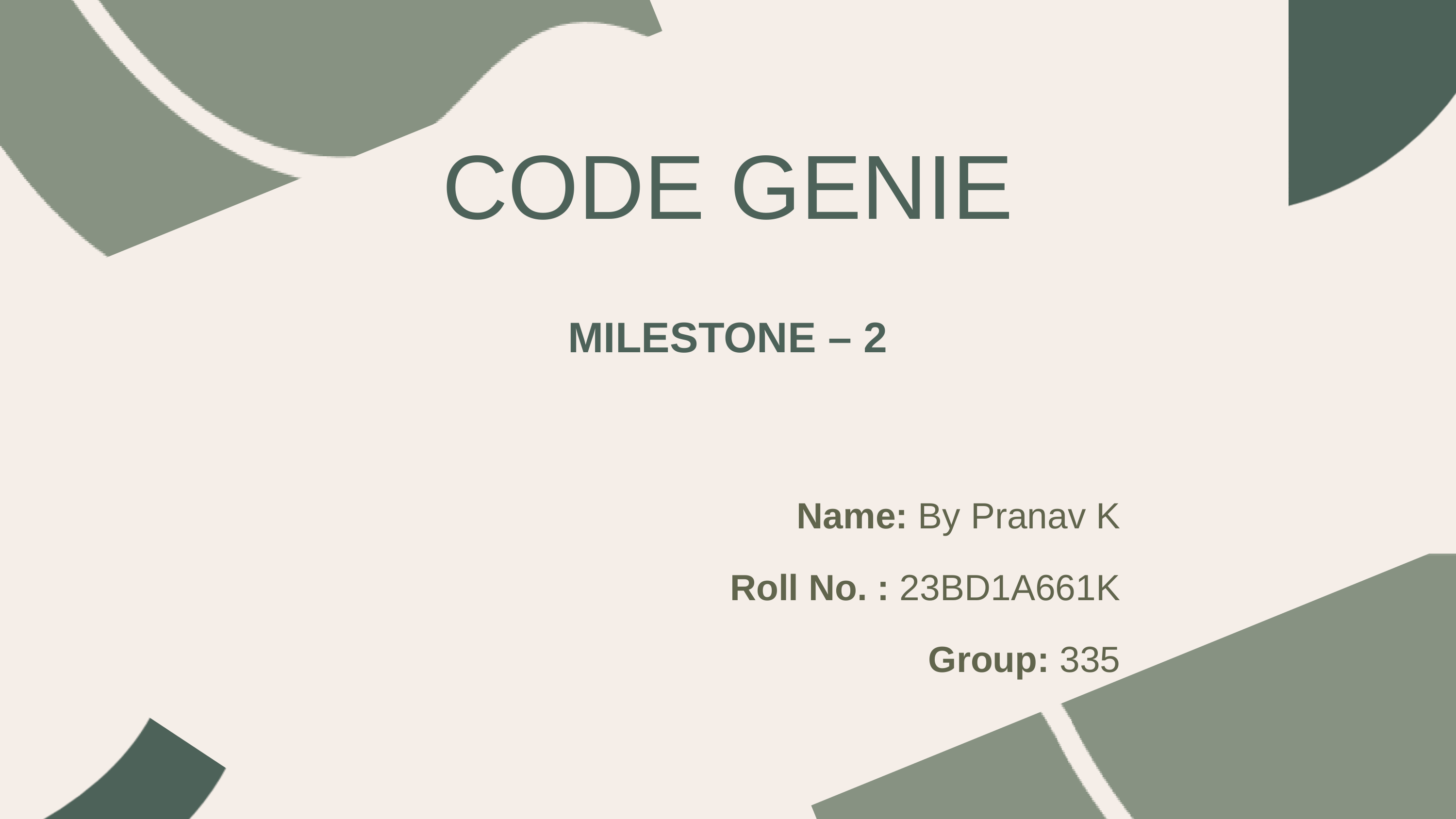

CODE GENIE
MILESTONE – 2

Name: By Pranav K
Roll No. : 23BD1A661K
Group: 335